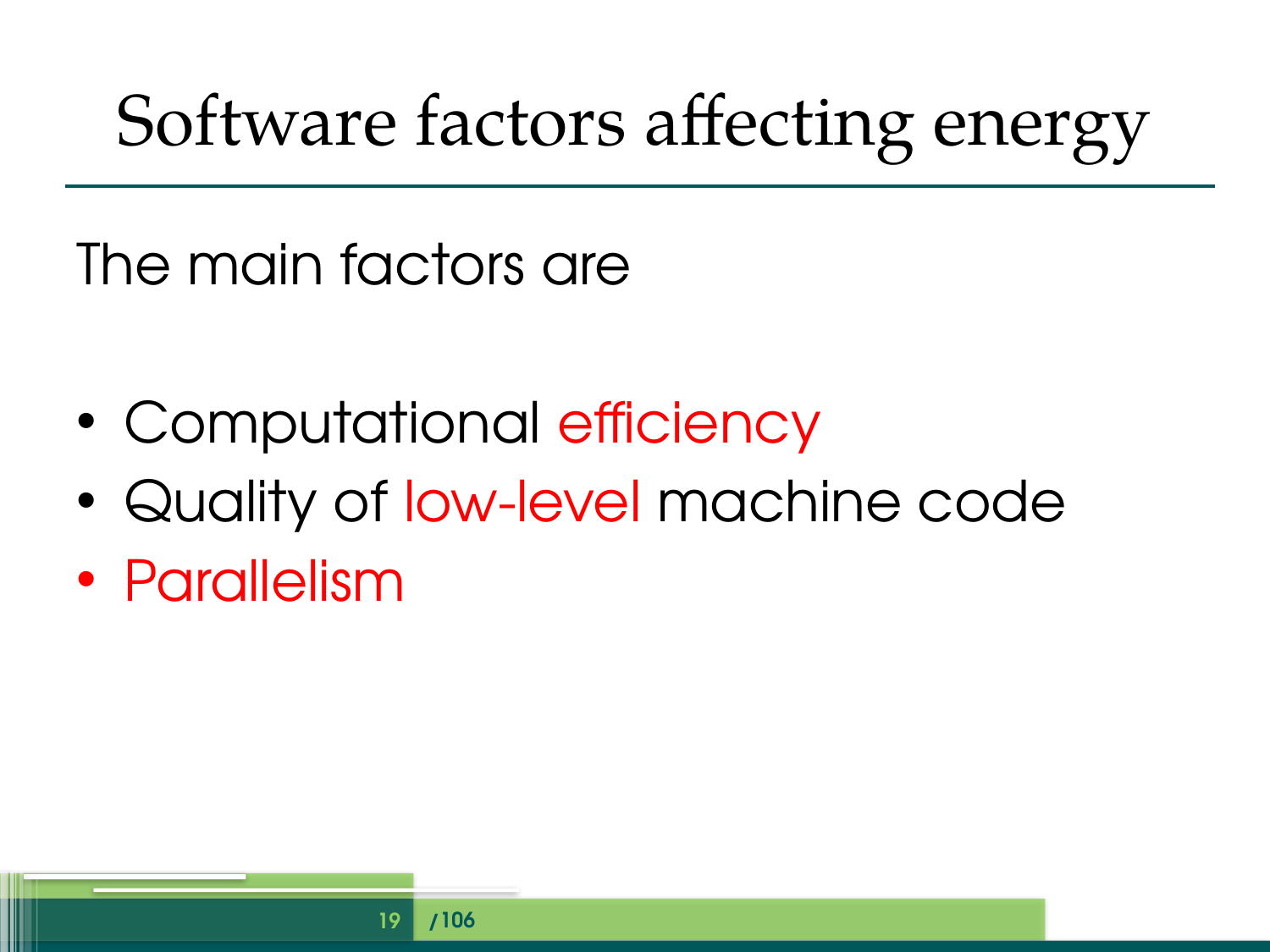

# Software factors affecting energy
The main factors are

Computational efficiency
Quality of low-level machine code
Parallelism

/106
19